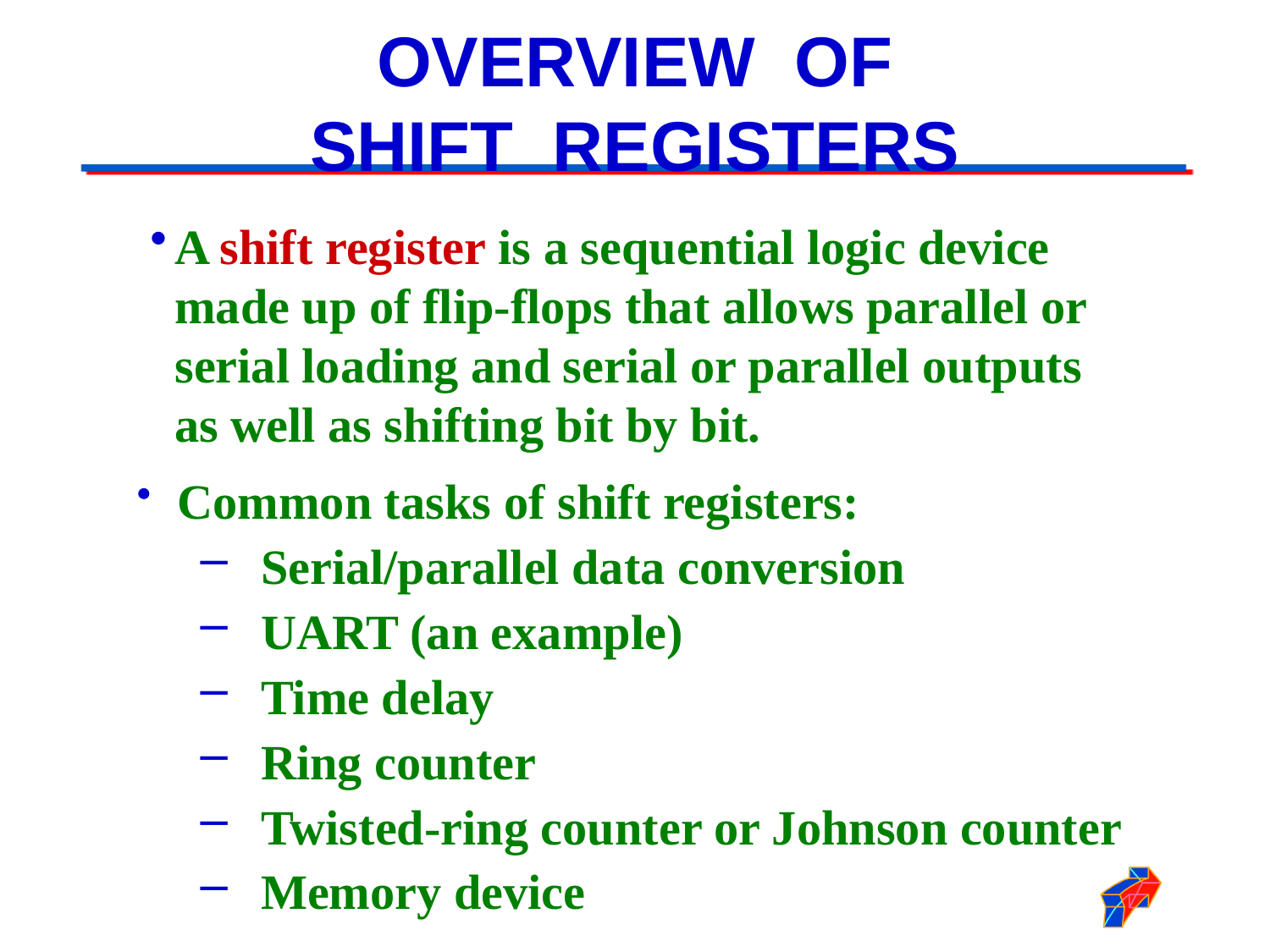

# OVERVIEW  OF SHIFT  REGISTERS
A shift register is a sequential logic device made up of flip-flops that allows parallel or serial loading and serial or parallel outputs as well as shifting bit by bit.
 Common tasks of shift registers:
 Serial/parallel data conversion
 UART (an example)
 Time delay
 Ring counter
 Twisted-ring counter or Johnson counter
 Memory device